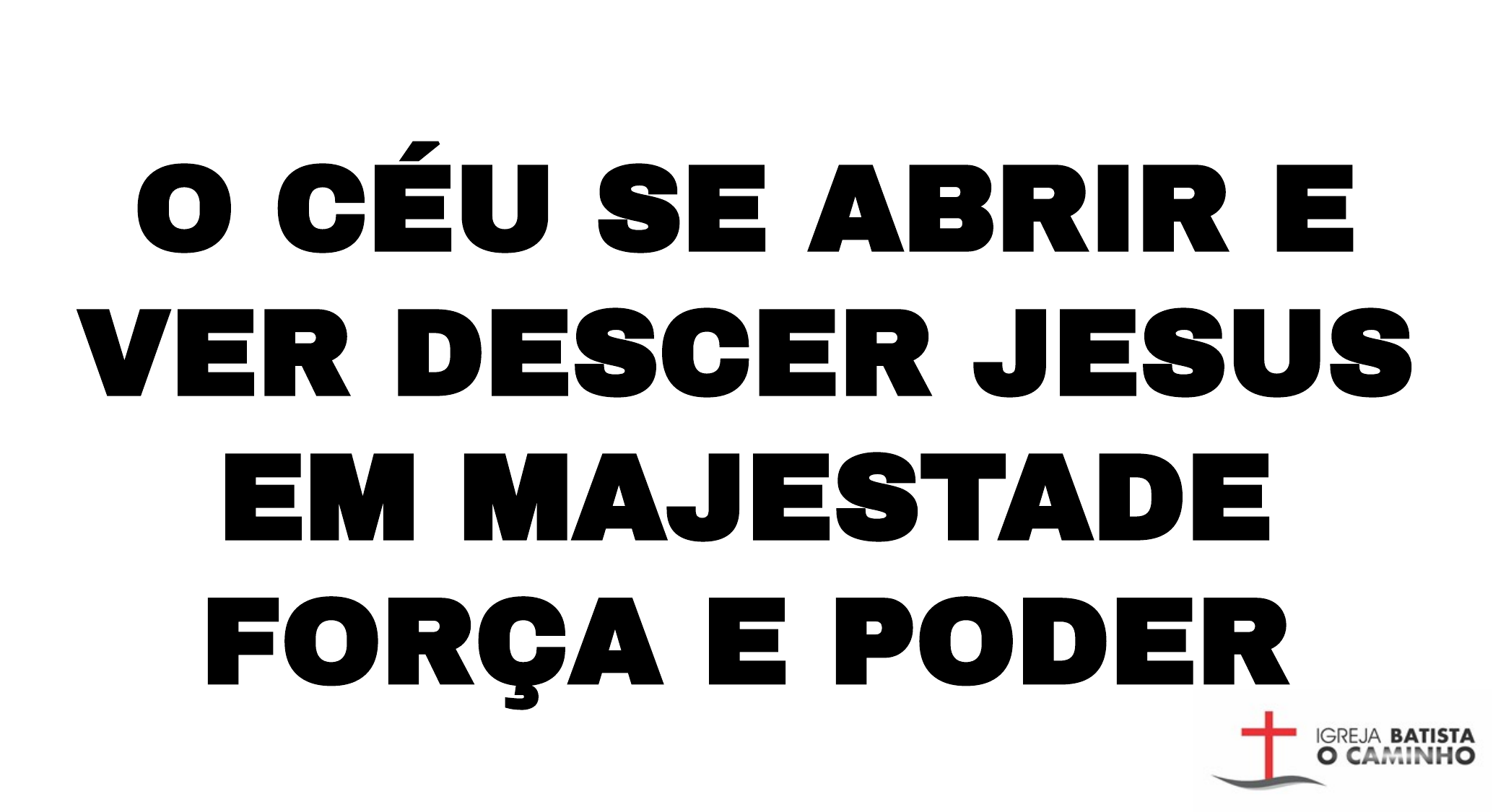

O CÉU SE ABRIR E VER DESCER JESUS EM MAJESTADE FORÇA E PODER